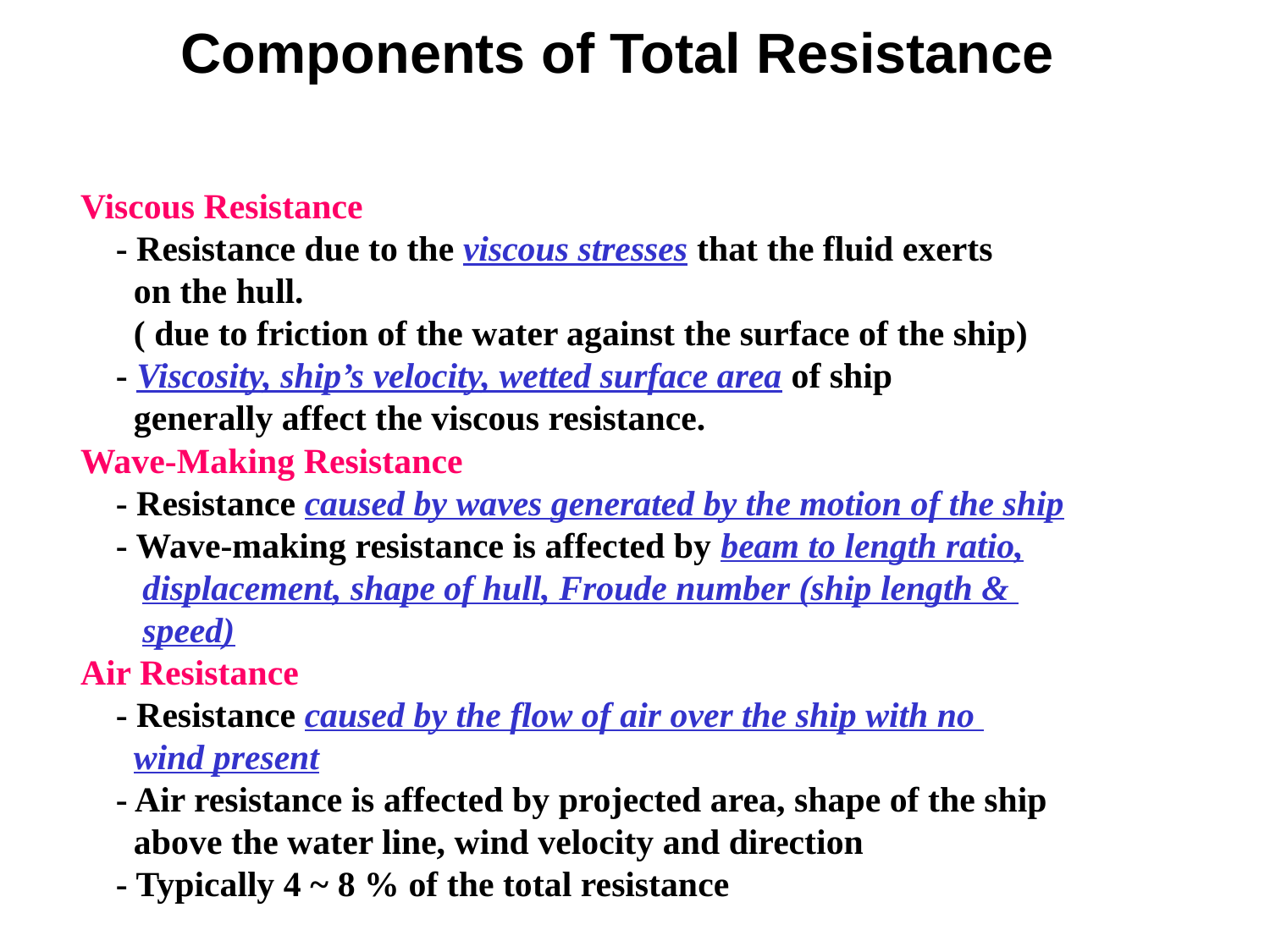

Components of Total Resistance
Viscous Resistance
    - Resistance due to the viscous stresses that the fluid exerts
      on the hull.
      ( due to friction of the water against the surface of the ship)
    - Viscosity, ship’s velocity, wetted surface area of ship
      generally affect the viscous resistance.
Wave-Making Resistance
    - Resistance caused by waves generated by the motion of the ship
    - Wave-making resistance is affected by beam to length ratio,
       displacement, shape of hull, Froude number (ship length &
       speed)
Air Resistance
    - Resistance caused by the flow of air over the ship with no
      wind present
    - Air resistance is affected by projected area, shape of the ship
      above the water line, wind velocity and direction
    - Typically 4 ~ 8 % of the total resistance